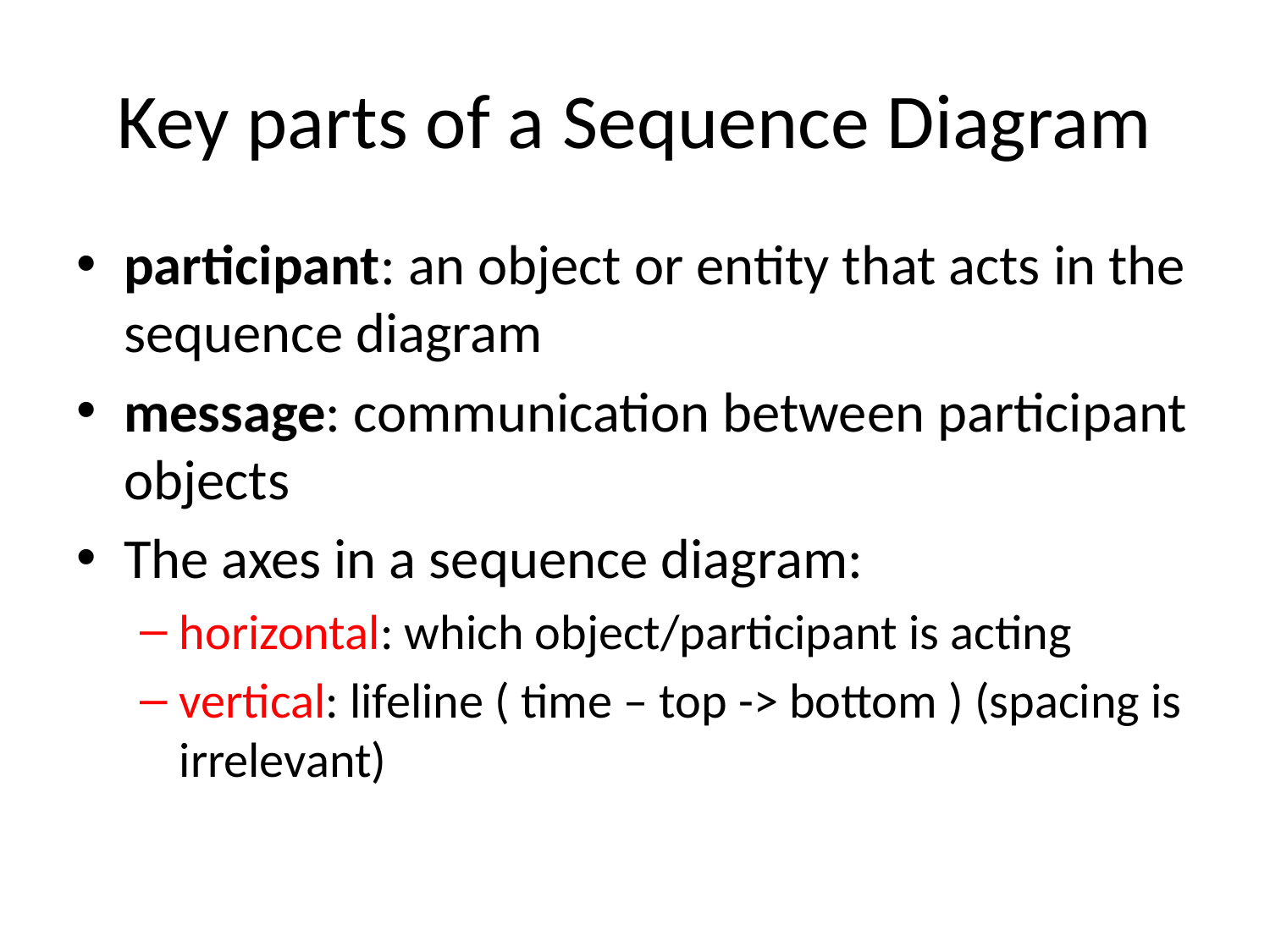

# Key parts of a Sequence Diagram
participant: an object or entity that acts in the sequence diagram
message: communication between participant objects
The axes in a sequence diagram:
horizontal: which object/participant is acting
vertical: lifeline ( time – top -> bottom ) (spacing is irrelevant)